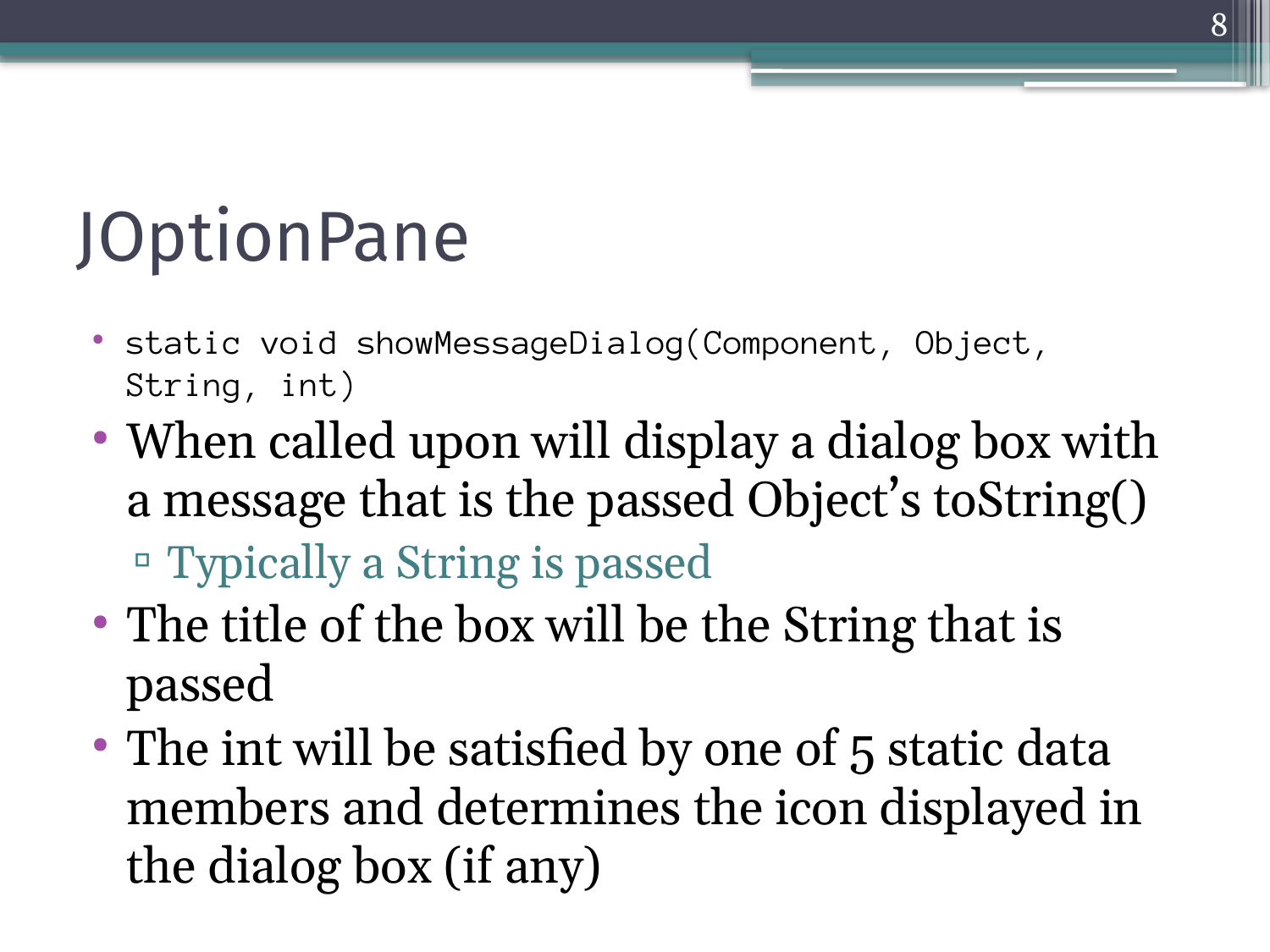

8
# JOptionPane
static void showMessageDialog(Component, Object, String, int)
When called upon will display a dialog box with a message that is the passed Object’s toString()
Typically a String is passed
The title of the box will be the String that is passed
The int will be satisfied by one of 5 static data members and determines the icon displayed in the dialog box (if any)